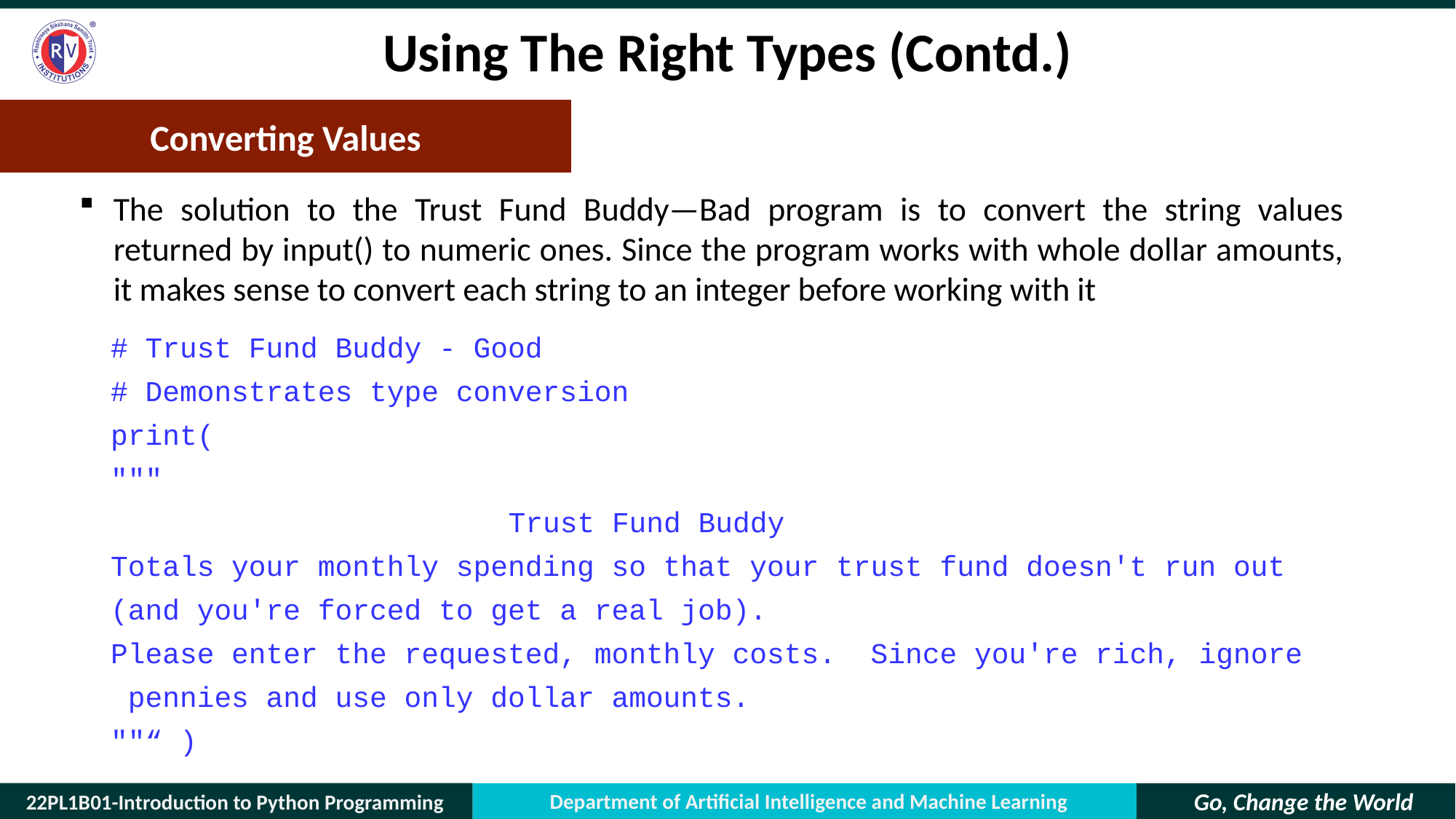

# Using The Right Types (Contd.)
Converting Values
The solution to the Trust Fund Buddy—Bad program is to convert the string values returned by input() to numeric ones. Since the program works with whole dollar amounts, it makes sense to convert each string to an integer before working with it
# Trust Fund Buddy - Good
# Demonstrates type conversion
print(
"""
                       Trust Fund Buddy
Totals your monthly spending so that your trust fund doesn't run out
(and you're forced to get a real job).
Please enter the requested, monthly costs.  Since you're rich, ignore
 pennies and use only dollar amounts.
""“ )